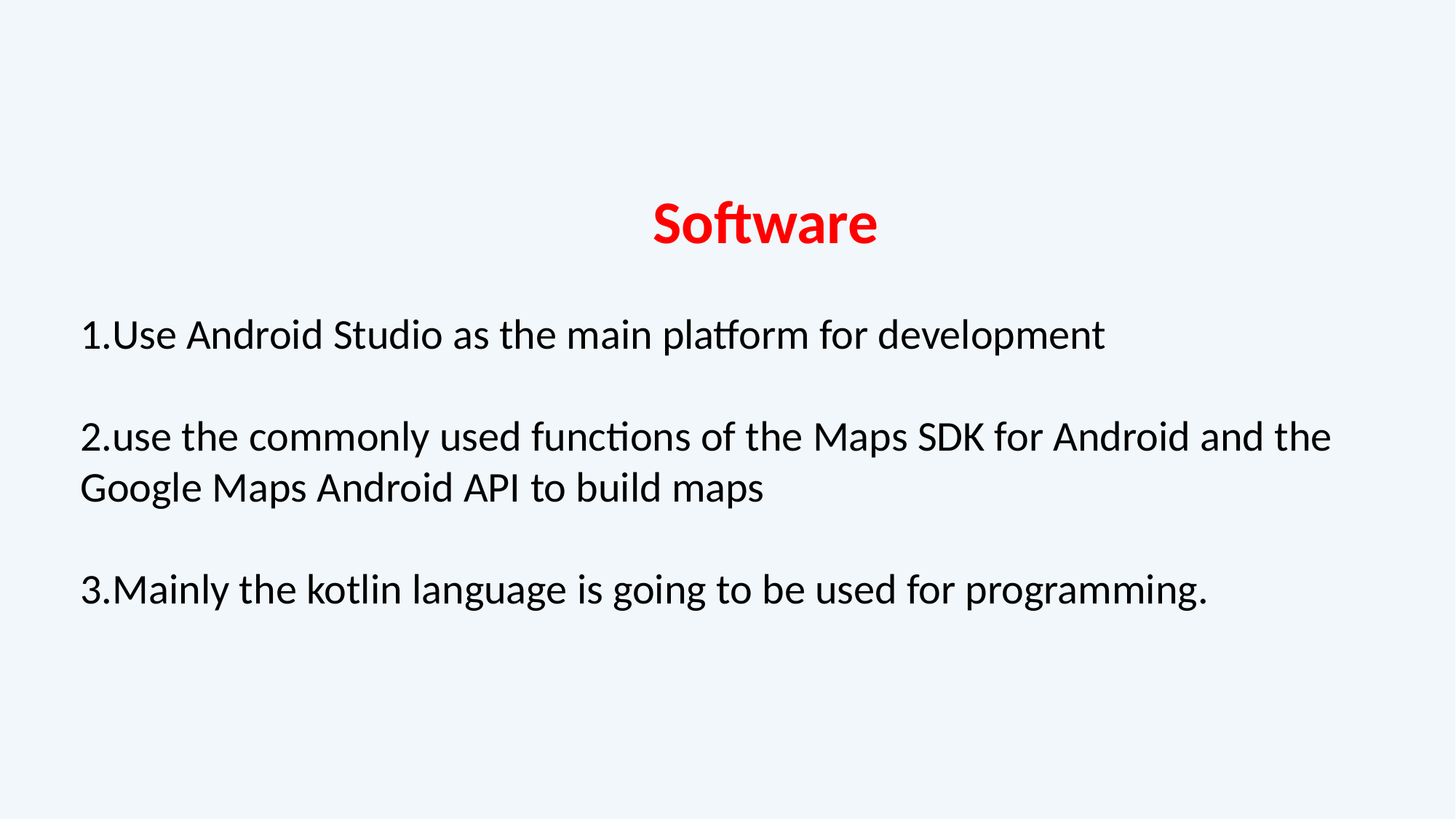

Software
1.Use Android Studio as the main platform for development

2.use the commonly used functions of the Maps SDK for Android and the Google Maps Android API to build maps

3.Mainly the kotlin language is going to be used for programming.